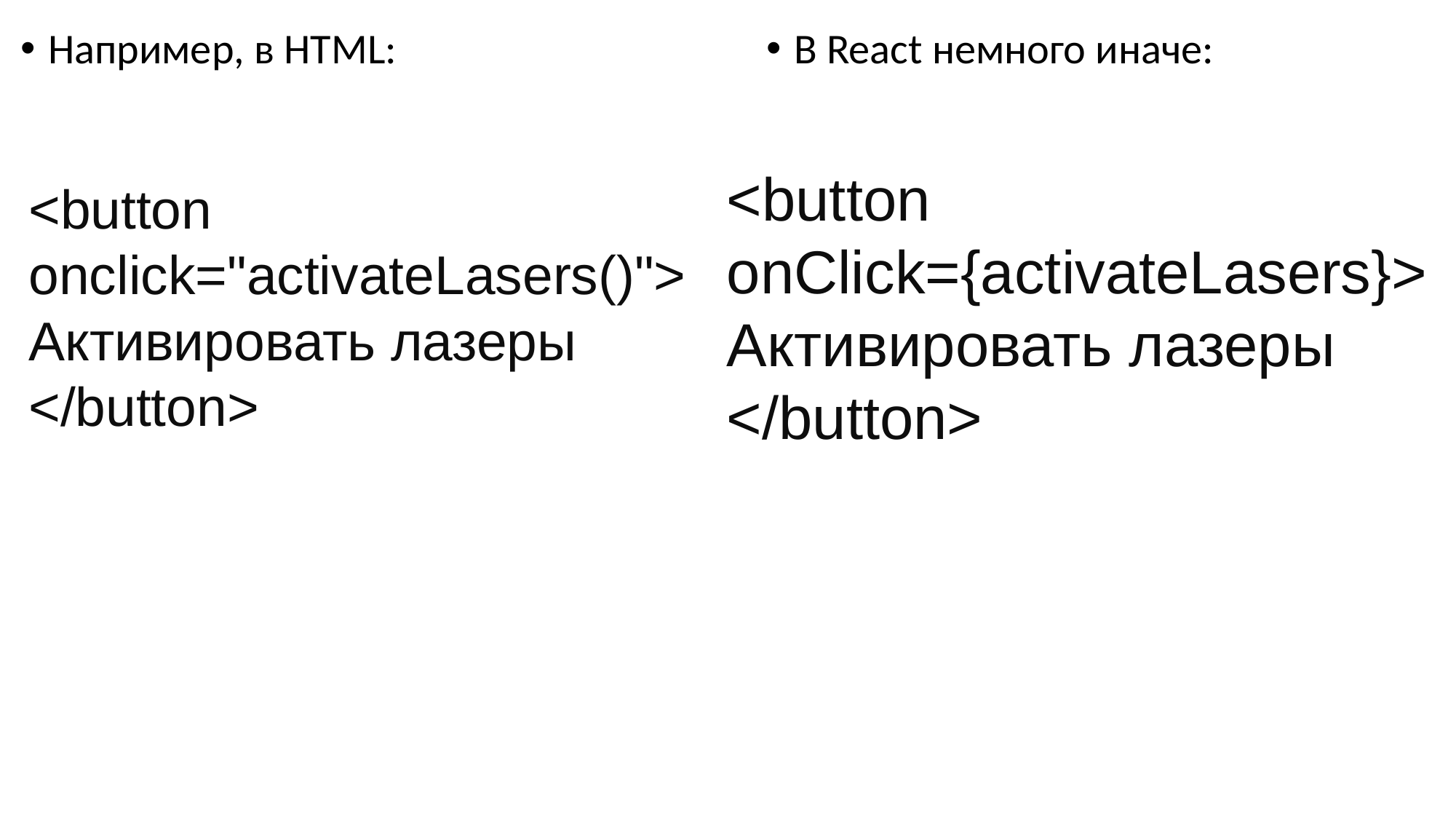

Например, в HTML:

В React немного иначе:
<button onClick={activateLasers}> Активировать лазеры </button>
<button onclick="activateLasers()"> Активировать лазеры </button>